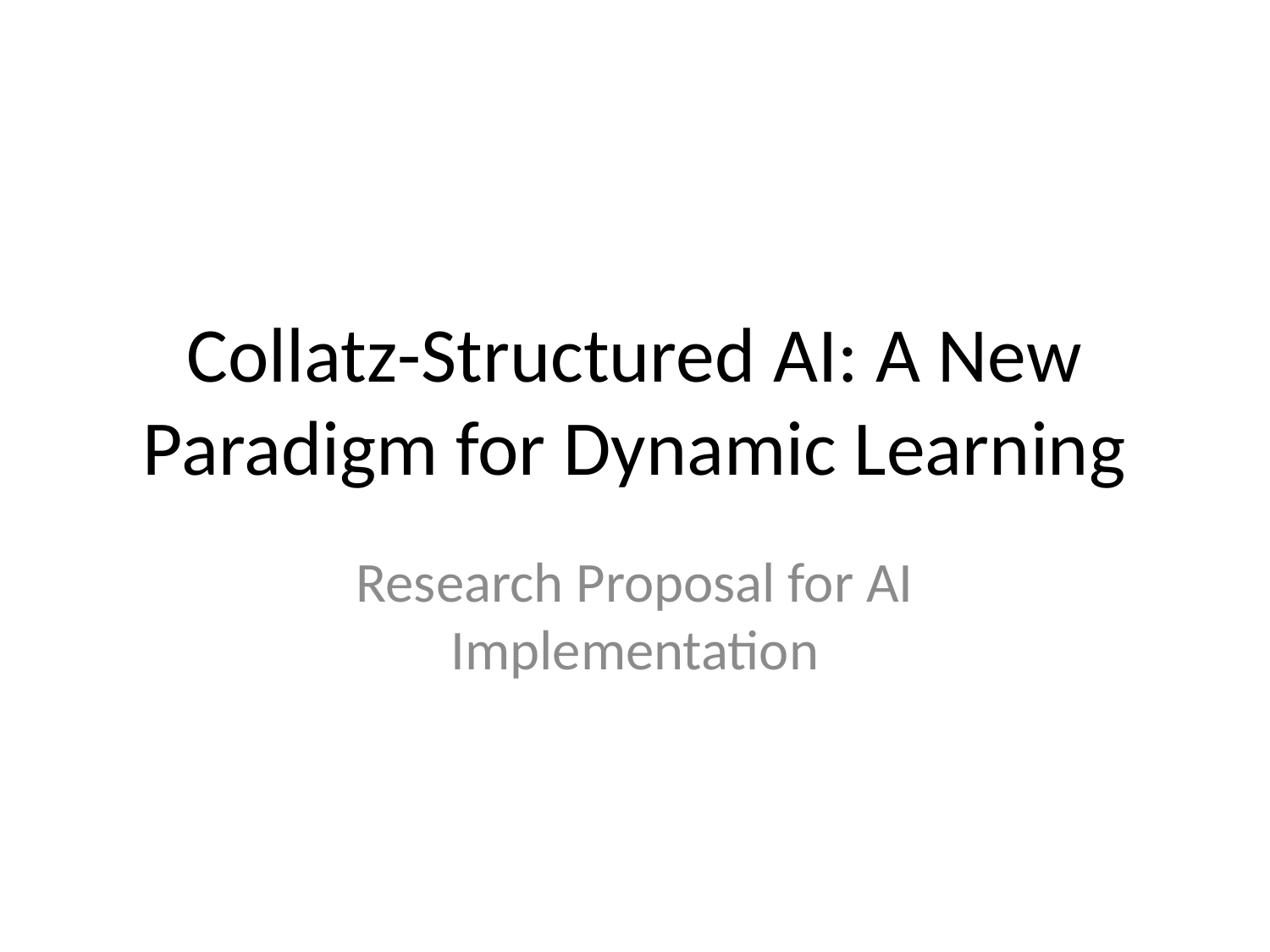

# Collatz-Structured AI: A New Paradigm for Dynamic Learning
Research Proposal for AI Implementation